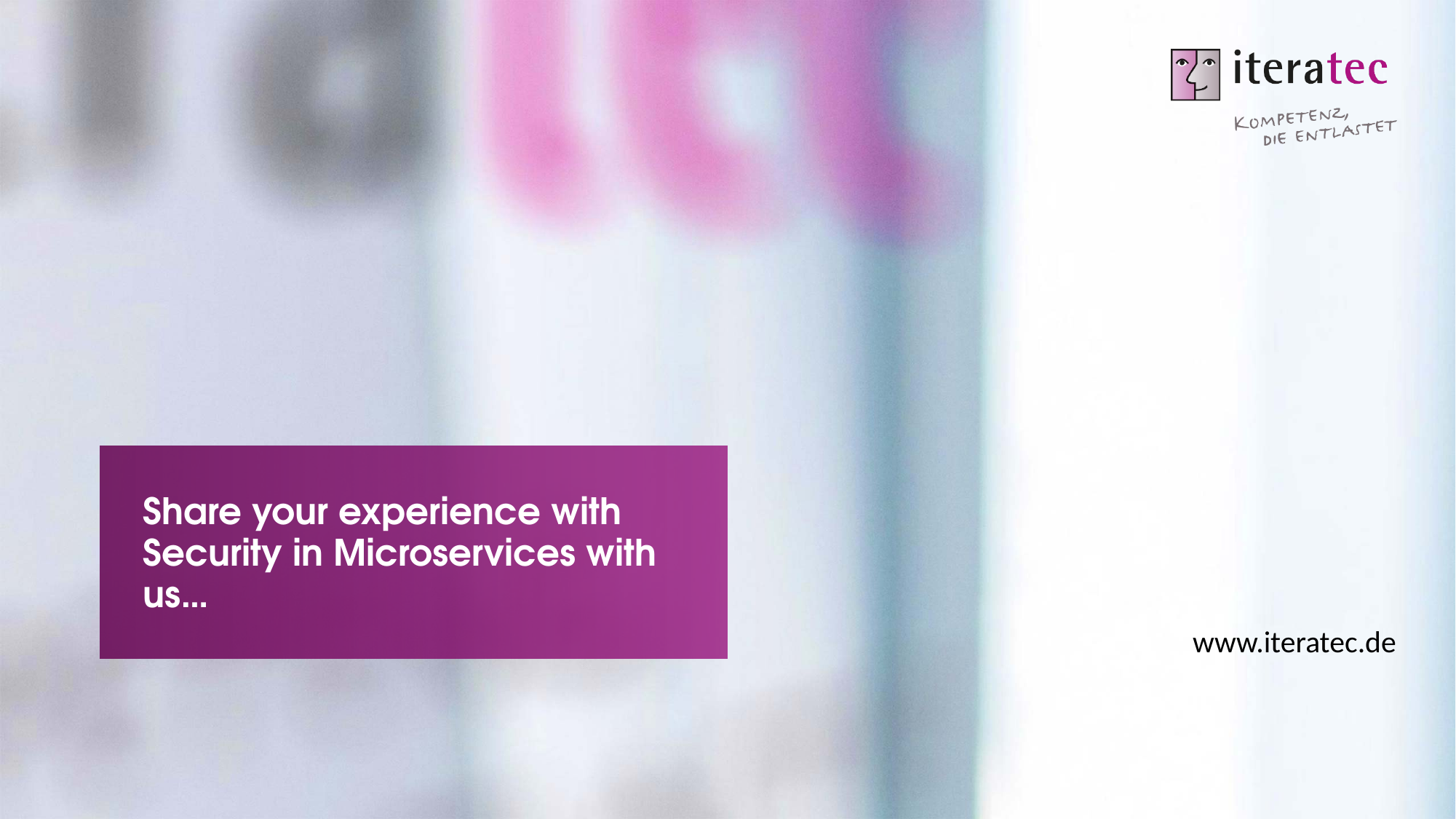

Share your experience with Security in Microservices with us…